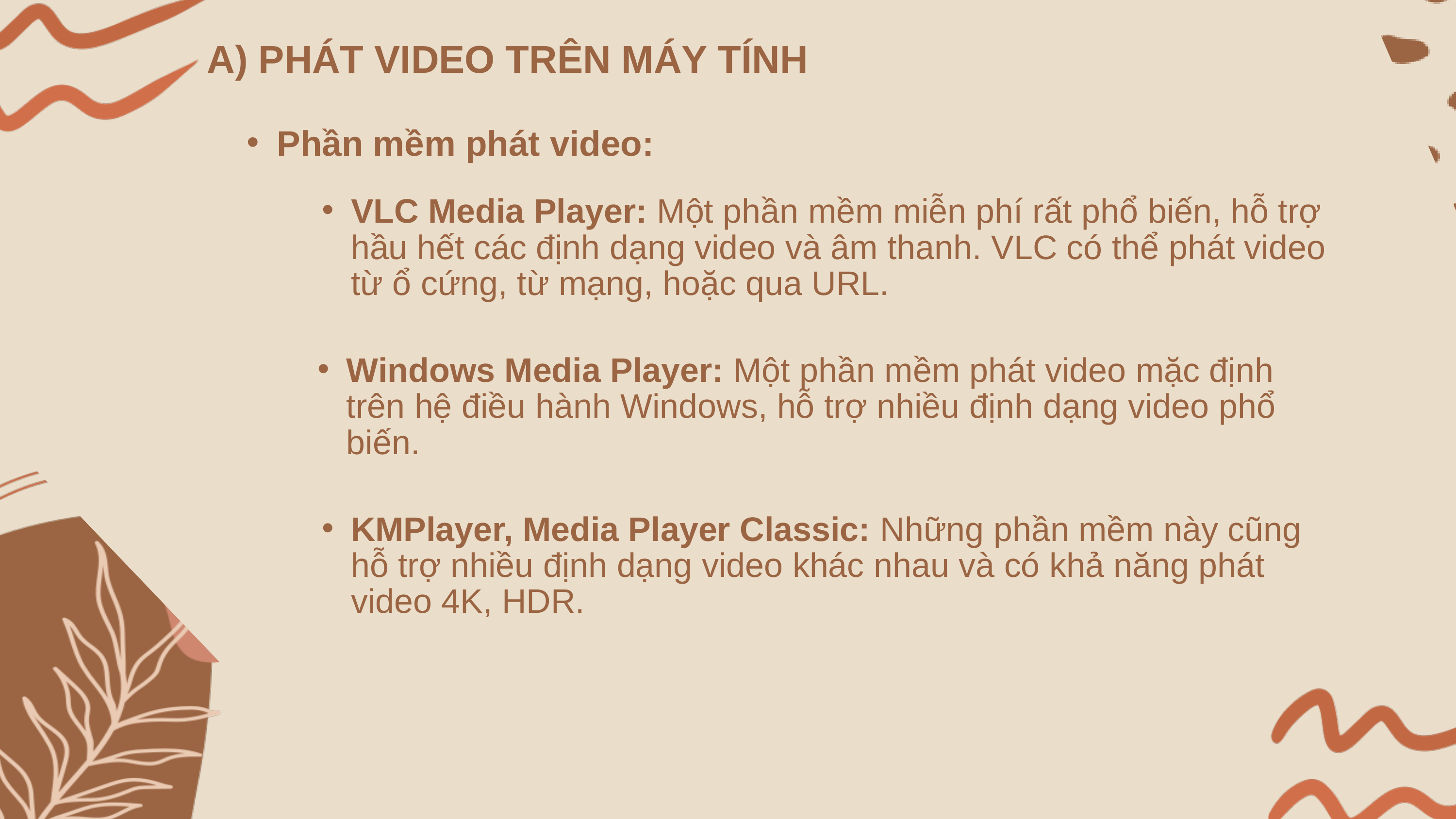

A) PHÁT VIDEO TRÊN MÁY TÍNH

Phần mềm phát video:

VLC Media Player: Một phần mềm miễn phí rất phổ biến, hỗ trợ hầu hết các định dạng video và âm thanh. VLC có thể phát video từ ổ cứng, từ mạng, hoặc qua URL.

Windows Media Player: Một phần mềm phát video mặc định trên hệ điều hành Windows, hỗ trợ nhiều định dạng video phổ biến.

KMPlayer, Media Player Classic: Những phần mềm này cũng hỗ trợ nhiều định dạng video khác nhau và có khả năng phát video 4K, HDR.